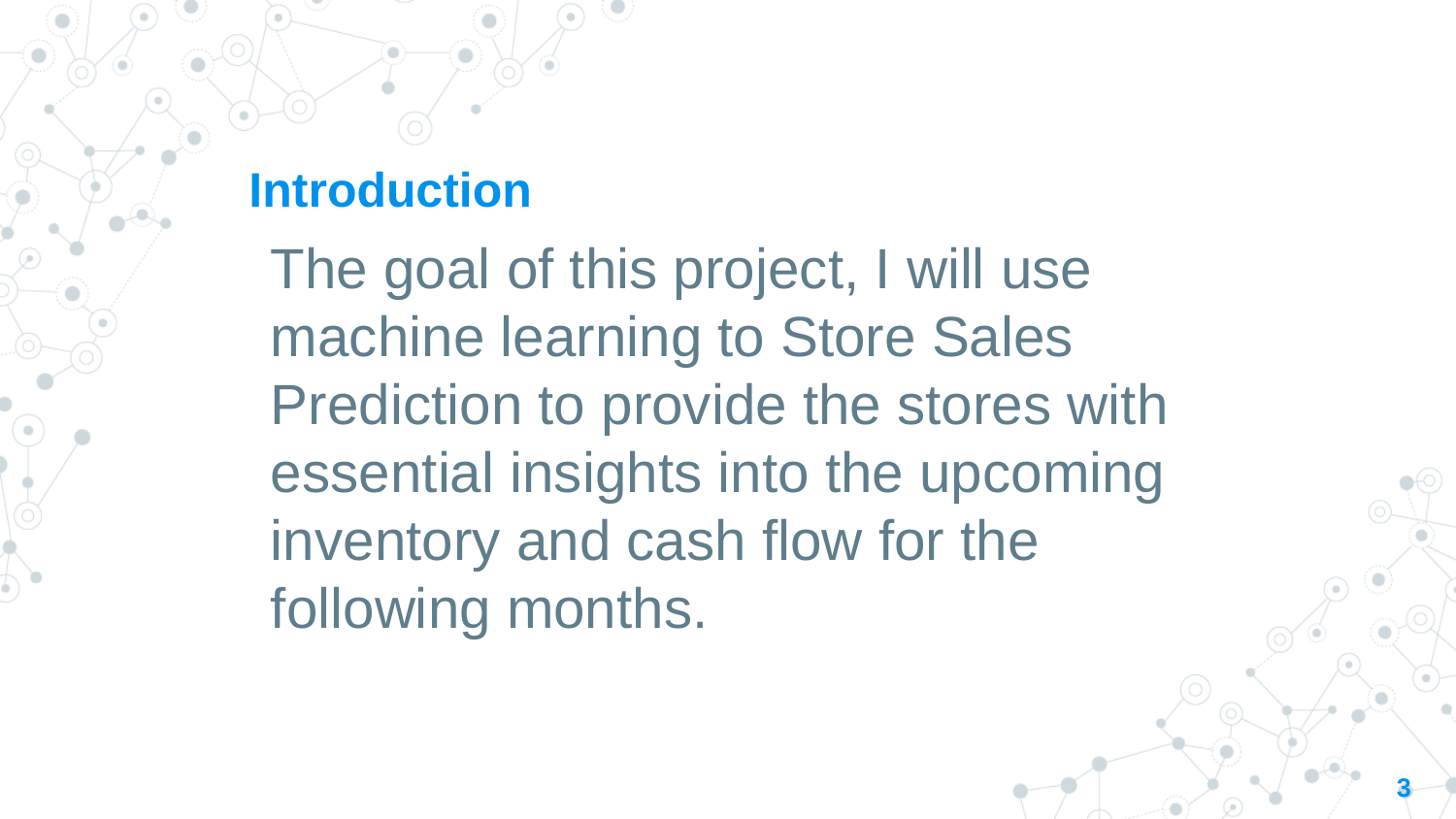

# Introduction
The goal of this project, I will use machine learning to Store Sales Prediction to provide the stores with essential insights into the upcoming inventory and cash flow for the following months.

3